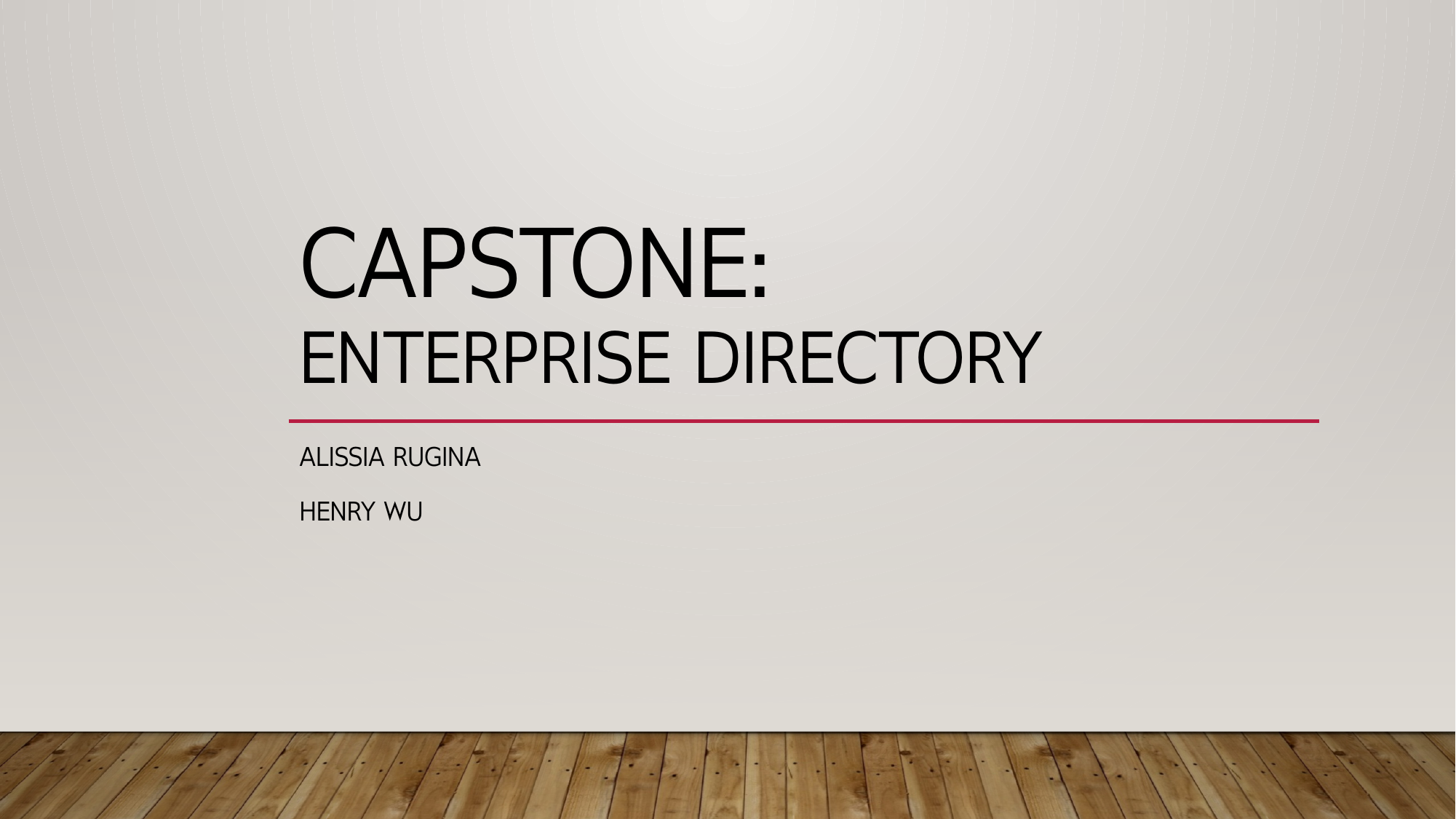

# Capstone: Enterprise Directory
Alissia Rugina
Henry wu